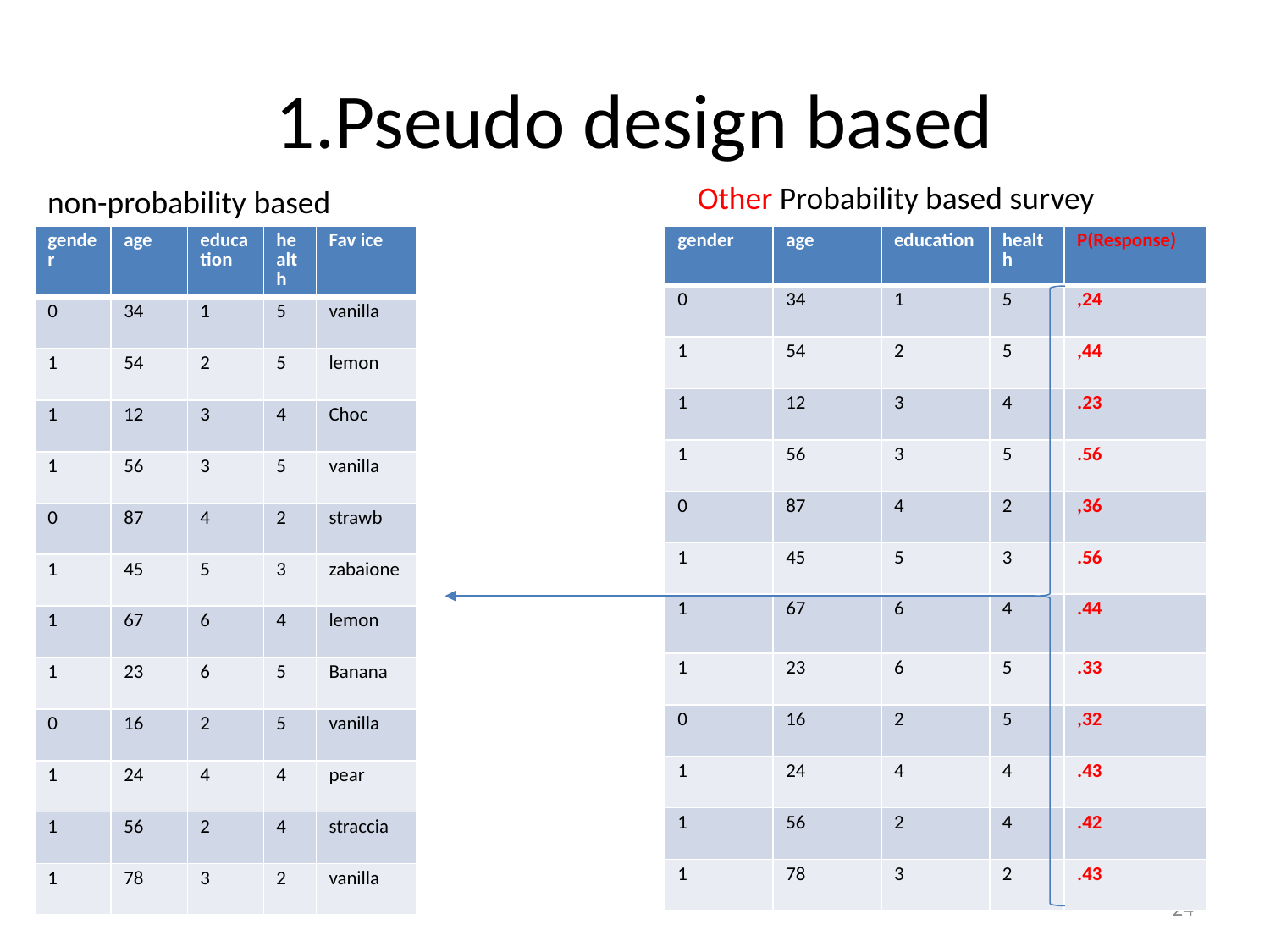

# 1.Pseudo design based
Other Probability based survey
non-probability based
| gender | age | education | health | Fav ice |
| --- | --- | --- | --- | --- |
| 0 | 34 | 1 | 5 | vanilla |
| 1 | 54 | 2 | 5 | lemon |
| 1 | 12 | 3 | 4 | Choc |
| 1 | 56 | 3 | 5 | vanilla |
| 0 | 87 | 4 | 2 | strawb |
| 1 | 45 | 5 | 3 | zabaione |
| 1 | 67 | 6 | 4 | lemon |
| 1 | 23 | 6 | 5 | Banana |
| 0 | 16 | 2 | 5 | vanilla |
| 1 | 24 | 4 | 4 | pear |
| 1 | 56 | 2 | 4 | straccia |
| 1 | 78 | 3 | 2 | vanilla |
| gender | age | education | health | P(Response) |
| --- | --- | --- | --- | --- |
| 0 | 34 | 1 | 5 | ,24 |
| 1 | 54 | 2 | 5 | ,44 |
| 1 | 12 | 3 | 4 | .23 |
| 1 | 56 | 3 | 5 | .56 |
| 0 | 87 | 4 | 2 | ,36 |
| 1 | 45 | 5 | 3 | .56 |
| 1 | 67 | 6 | 4 | .44 |
| 1 | 23 | 6 | 5 | .33 |
| 0 | 16 | 2 | 5 | ,32 |
| 1 | 24 | 4 | 4 | .43 |
| 1 | 56 | 2 | 4 | .42 |
| 1 | 78 | 3 | 2 | .43 |

24